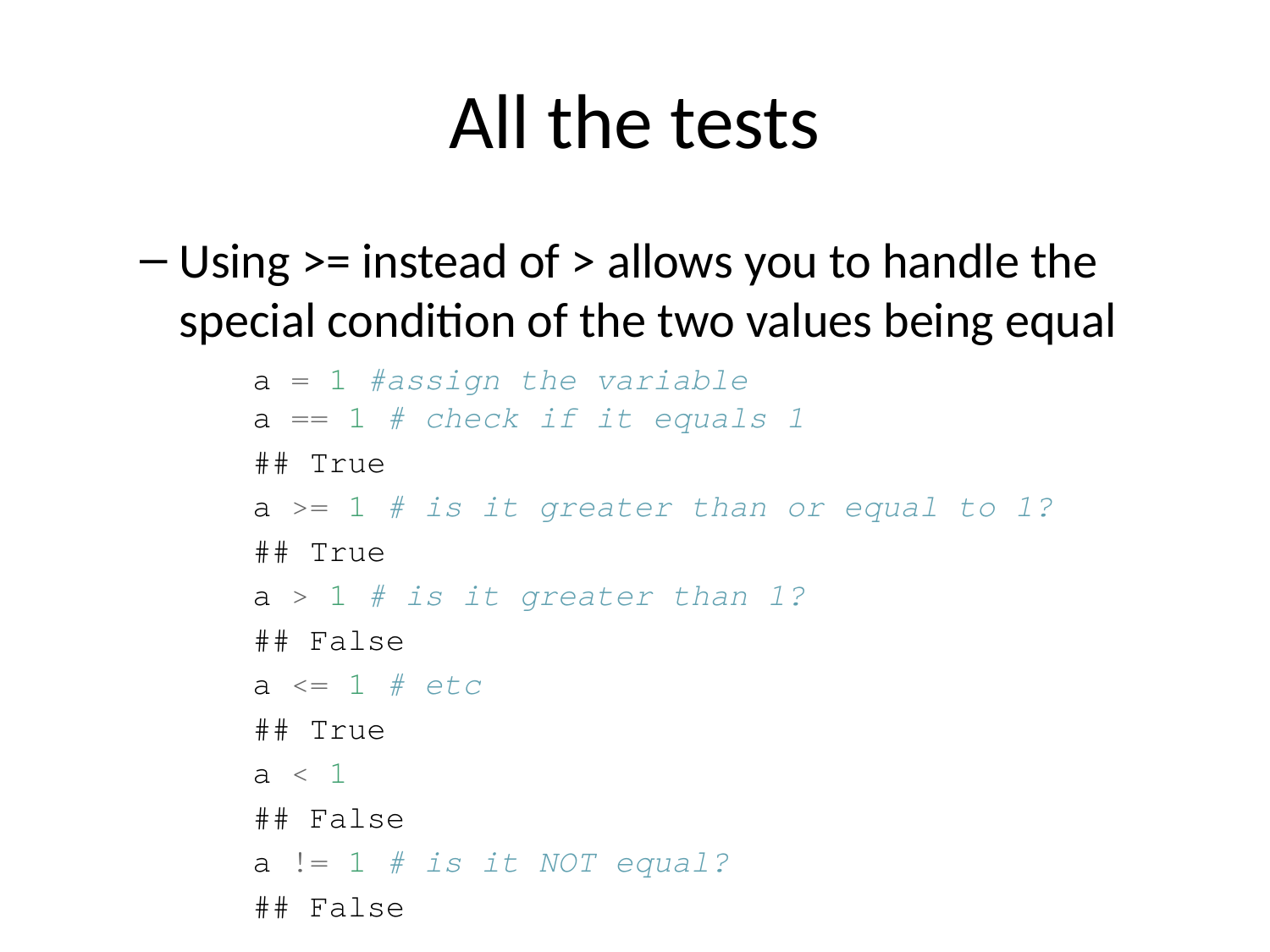

# All the tests
Using >= instead of > allows you to handle the special condition of the two values being equal
a = 1 #assign the variable
a == 1 # check if it equals 1
## True
a >= 1 # is it greater than or equal to 1?
## True
a > 1 # is it greater than 1?
## False
a <= 1 # etc
## True
a < 1
## False
a != 1 # is it NOT equal?
## False